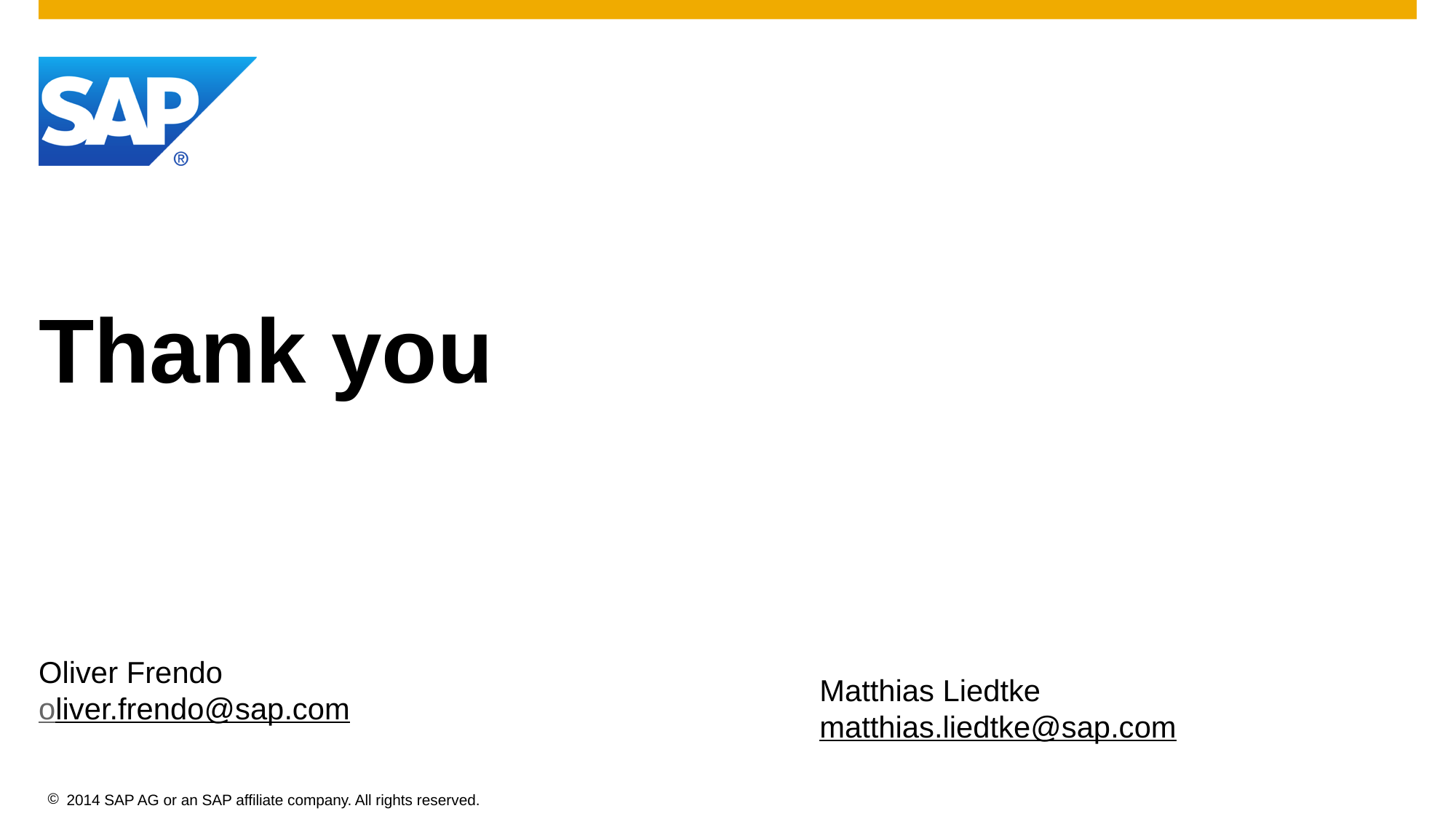

# Thank you
Oliver Frendo
oliver.frendo@sap.com
Matthias Liedtke
matthias.liedtke@sap.com